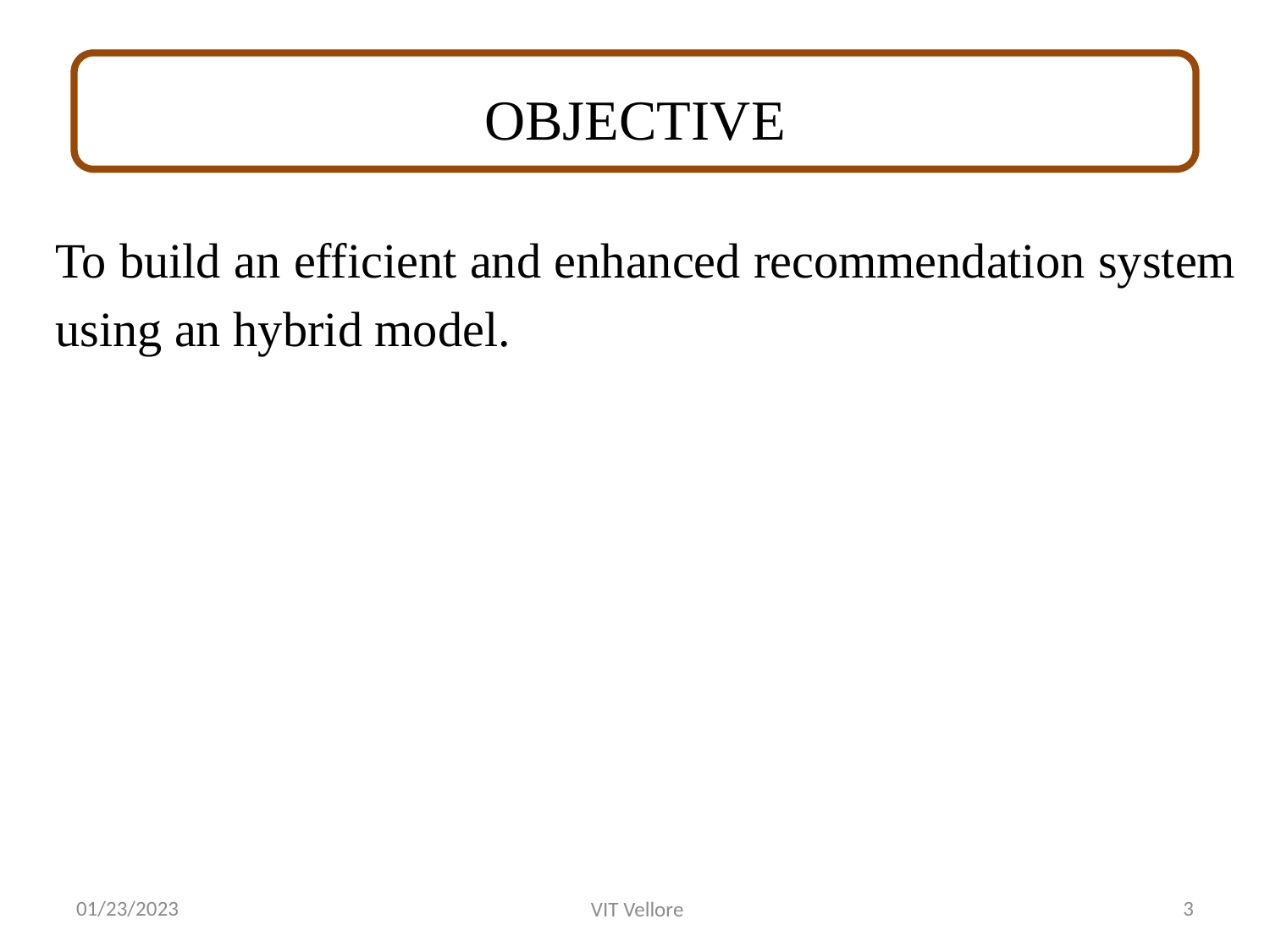

# OBJECTIVE

To build an efficient and enhanced recommendation system
using an hybrid model.

01/23/2023
VIT Vellore
3